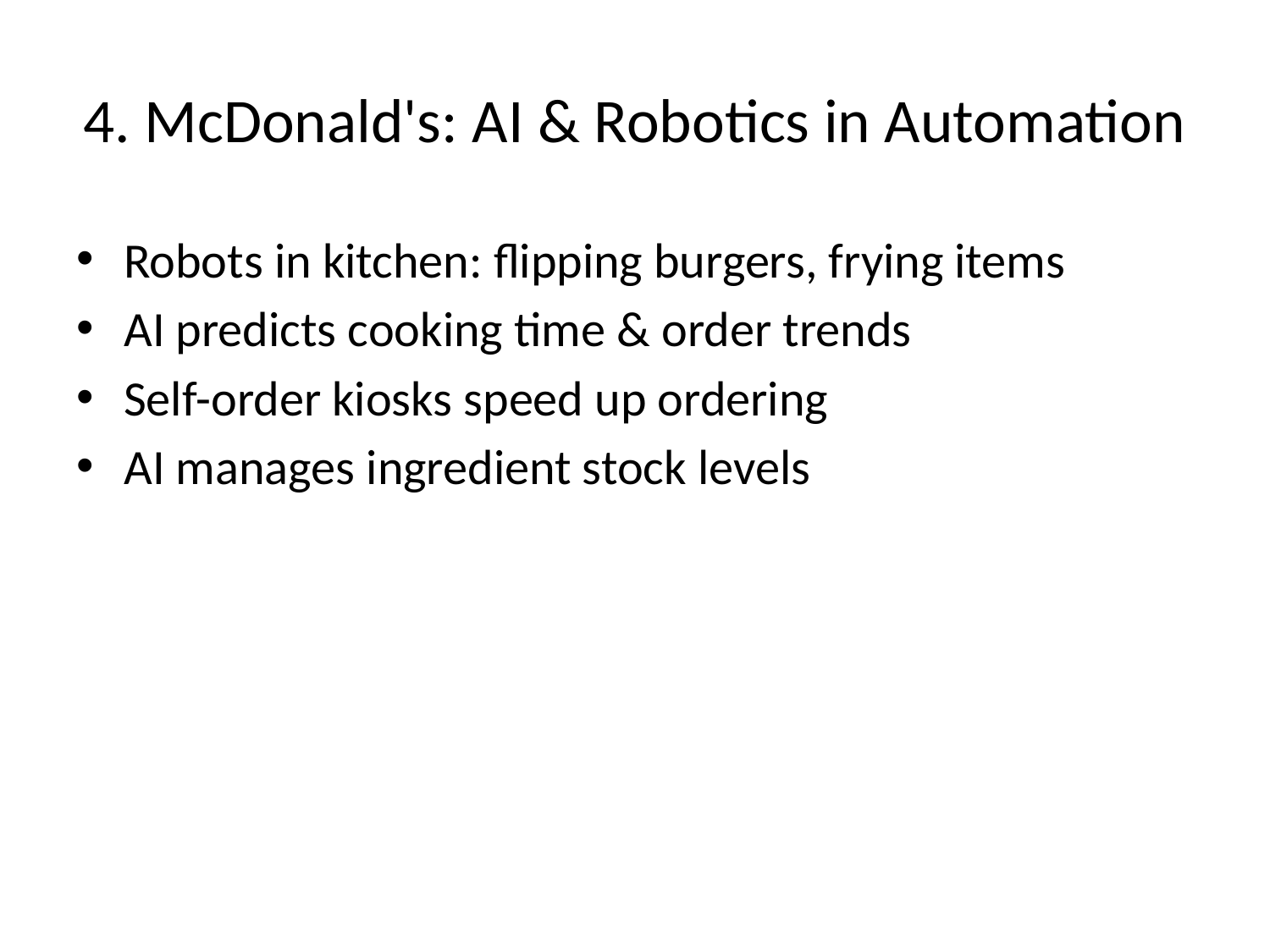

# 4. McDonald's: AI & Robotics in Automation
Robots in kitchen: flipping burgers, frying items
AI predicts cooking time & order trends
Self-order kiosks speed up ordering
AI manages ingredient stock levels